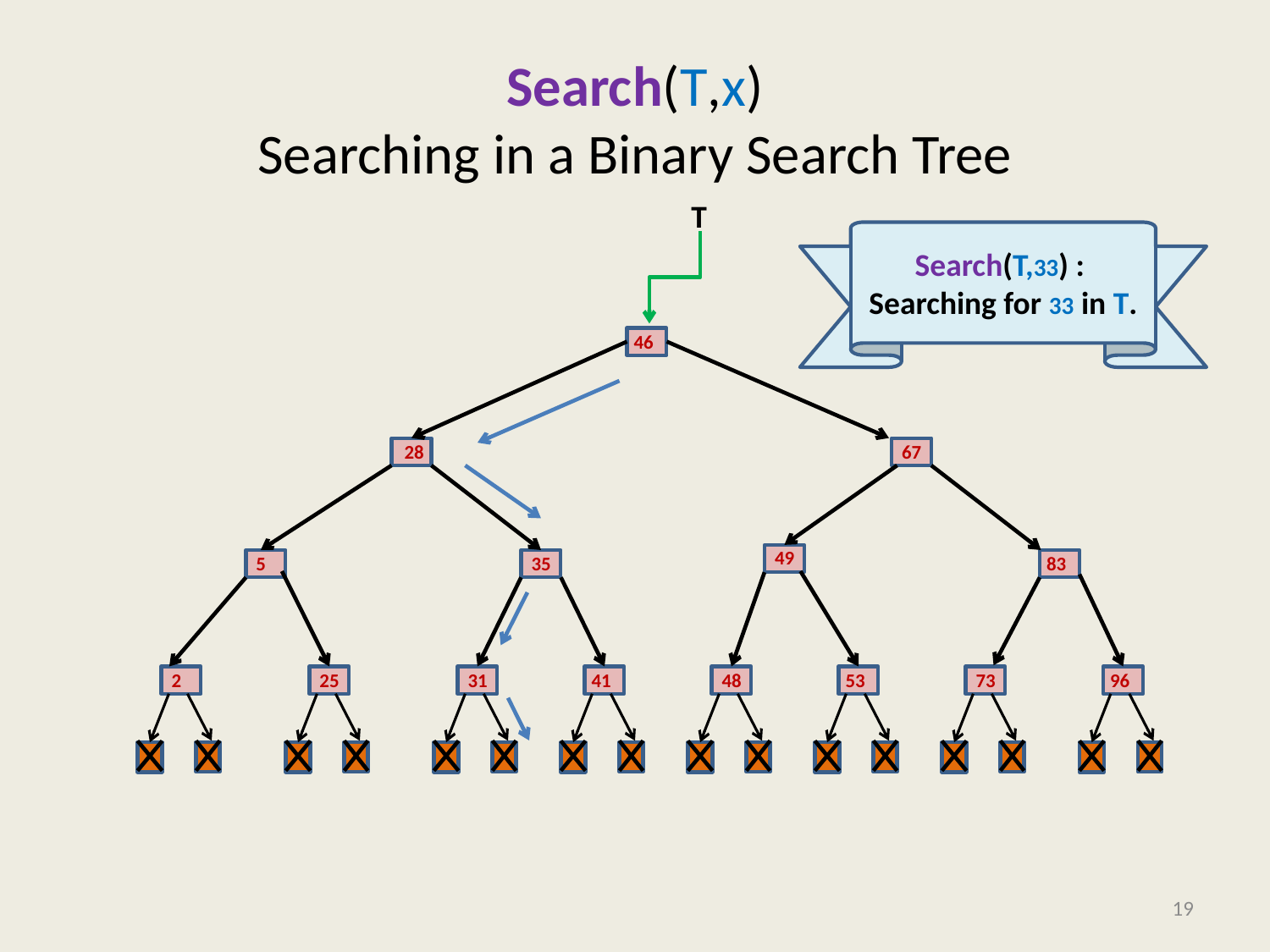

# Search(T,x) Searching in a Binary Search Tree
T

Search(T,33) :
Searching for 33 in T.

46
28
67
49
5
35
83
2
25
31
41
48
53
73
96
19